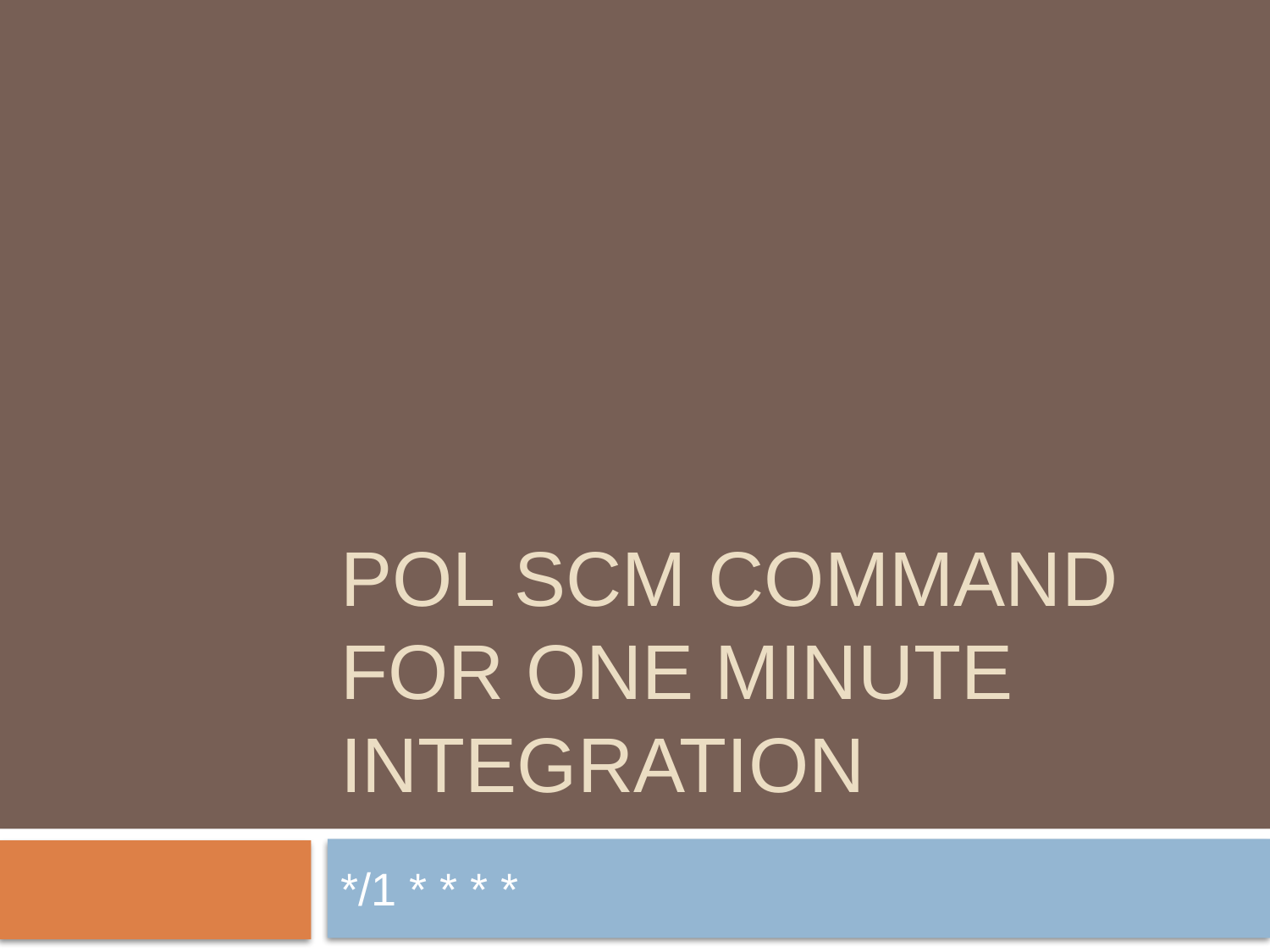

# Pol scm command for one minute integration
*/1 * * * *